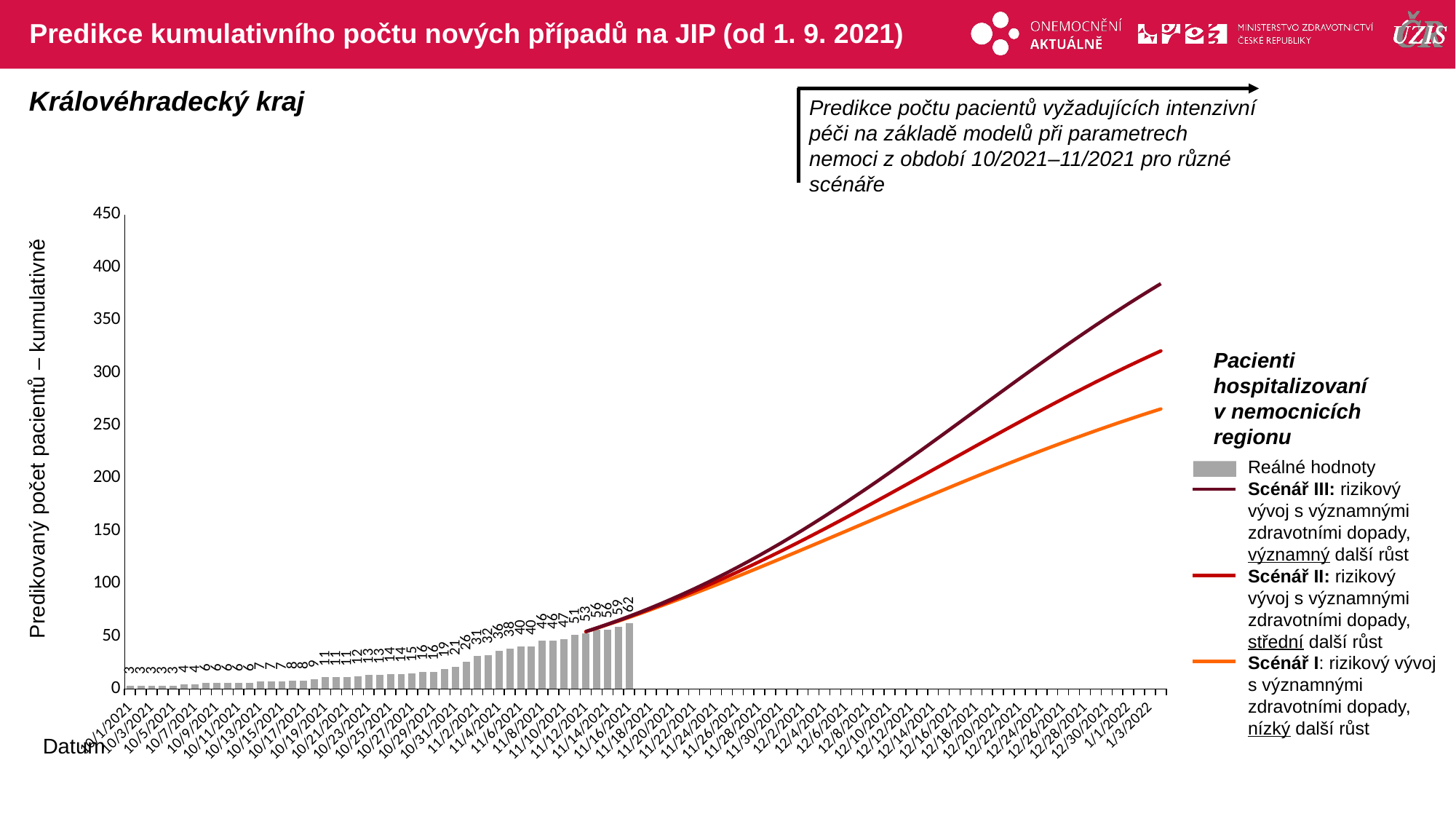

# Predikce kumulativního počtu nových případů na JIP (od 1. 9. 2021)
Královéhradecký kraj
Predikce počtu pacientů vyžadujících intenzivní péči na základě modelů při parametrech nemoci z období 10/2021–11/2021 pro různé scénáře

### Chart

| Category |  |  |  |  |  |
|---|---|---|---|---|---|
| 44470 | 3.0 | None | None | None | None |
| 44471 | 3.0 | None | None | None | None |
| 44472 | 3.0 | None | None | None | None |
| 44473 | 3.0 | None | None | None | None |
| 44474 | 3.0 | None | None | None | None |
| 44475 | 4.0 | None | None | None | None |
| 44476 | 4.0 | None | None | None | None |
| 44477 | 6.0 | None | None | None | None |
| 44478 | 6.0 | None | None | None | None |
| 44479 | 6.0 | None | None | None | None |
| 44480 | 6.0 | None | None | None | None |
| 44481 | 6.0 | None | None | None | None |
| 44482 | 7.0 | None | None | None | None |
| 44483 | 7.0 | None | None | None | None |
| 44484 | 7.0 | None | None | None | None |
| 44485 | 8.0 | None | None | None | None |
| 44486 | 8.0 | None | None | None | None |
| 44487 | 9.0 | None | None | None | None |
| 44488 | 11.0 | None | None | None | None |
| 44489 | 11.0 | None | None | None | None |
| 44490 | 11.0 | None | None | None | None |
| 44491 | 12.0 | None | None | None | None |
| 44492 | 13.0 | None | None | None | None |
| 44493 | 13.0 | None | None | None | None |
| 44494 | 14.0 | None | None | None | None |
| 44495 | 14.0 | None | None | None | None |
| 44496 | 15.0 | None | None | None | None |
| 44497 | 16.0 | None | None | None | None |
| 44498 | 16.0 | None | None | None | None |
| 44499 | 19.0 | None | None | None | None |
| 44500 | 21.0 | None | None | None | None |
| 44501 | 26.0 | None | None | None | None |
| 44502 | 31.0 | None | None | None | None |
| 44503 | 32.0 | None | None | None | None |
| 44504 | 36.0 | None | None | None | None |
| 44505 | 38.0 | None | None | None | None |
| 44506 | 40.0 | None | None | None | None |
| 44507 | 40.0 | None | None | None | None |
| 44508 | 46.0 | None | None | None | None |
| 44509 | 46.0 | None | None | None | None |
| 44510 | 47.0 | None | None | None | None |
| 44511 | 51.0 | None | None | None | None |
| 44512 | 53.0 | None | 54.23280849601794 | 54.276966124503154 | 54.321374226148734 |
| 44513 | 56.0 | None | 57.5403723877958 | 57.64913724886463 | 57.75882865010197 |
| 44514 | 56.0 | None | 60.913327841217296 | 61.110560628047935 | 61.31013621961026 |
| 44515 | 59.0 | None | 64.33279356050737 | 64.64571381685073 | 64.96353392751512 |
| 44516 | 62.0 | None | 67.8659763364335 | 68.32498942672426 | 68.79308210755148 |
| 44517 | None | None | 71.47668032054598 | 72.11544492969091 | 72.76965090379946 |
| 44518 | None | None | 75.18005651189964 | 76.03516690642527 | 76.91489341203138 |
| 44519 | None | None | 78.94457029693906 | 80.05536812051173 | 81.20346804957995 |
| 44520 | None | None | 82.7581117329935 | 84.16641123930765 | 85.62896644902482 |
| 44521 | None | None | 86.62907876520052 | 88.37881446793637 | 90.20483315167064 |
| 44522 | None | None | 90.55371801166723 | 92.69073184141857 | 94.93197419403856 |
| 44523 | None | None | 94.5459825977089 | 97.11774826273202 | 99.82847394196874 |
| 44524 | None | None | 98.58682207898738 | 101.64238918264371 | 104.8793110936441 |
| 44525 | None | None | 102.674177495605 | 106.26380089230986 | 110.08570904417353 |
| 44526 | None | None | 106.80348290168679 | 110.97834523913683 | 115.44581468535677 |
| 44527 | None | None | 110.9743926356317 | 115.78635842086426 | 120.96147077742194 |
| 44528 | None | None | 115.17908664280347 | 120.68049687017167 | 126.62659093713658 |
| 44529 | None | None | 119.41205825695039 | 125.65549993985348 | 132.43688293182993 |
| 44530 | None | None | 123.67098723507154 | 130.70905537684484 | 138.39068819808284 |
| 44531 | None | None | 127.96388077450757 | 135.848945791578 | 144.4961205237619 |
| 44532 | None | None | 132.28120572687044 | 141.06526052060826 | 150.74334395830778 |
| 44533 | None | None | 136.61828197275472 | 146.35267297890067 | 157.126723974583 |
| 44534 | None | None | 140.9715859330762 | 151.70676387267434 | 163.64116043159757 |
| 44535 | None | None | 145.33760054888432 | 157.12292043769327 | 170.28103578584637 |
| 44536 | None | None | 149.71283524009556 | 162.59637001146157 | 177.0402562164866 |
| 44537 | None | None | 154.09373046863942 | 168.12205512785823 | 183.91208350158772 |
| 44538 | None | None | 158.47667885850848 | 173.69466863020673 | 190.88918242317428 |
| 44539 | None | None | 162.85803780979637 | 179.30867556416817 | 197.96365077765515 |
| 44540 | None | None | 167.23414499812878 | 184.9583407090749 | 205.1270603628519 |
| 44541 | None | None | 171.6013280512694 | 190.63774796664657 | 212.37048877087958 |
| 44542 | None | None | 175.955957712273 | 196.34088336671718 | 219.6846413875205 |
| 44543 | None | None | 180.29446302274462 | 202.06166484420677 | 227.0599031053545 |
| 44544 | None | None | 184.61333012758936 | 207.7939505179063 | 234.48636399946847 |
| 44545 | None | None | 188.90910225807858 | 213.531550249289 | 241.95385247280282 |
| 44546 | None | None | 193.17839484436232 | 219.26825866744622 | 249.4519990589736 |
| 44547 | None | None | 197.41790048593418 | 224.99787453778777 | 256.9702834495766 |
| 44548 | None | None | 201.62440369587992 | 230.71423409140087 | 264.4981016771227 |
| 44549 | None | None | 205.79479250607886 | 236.4112402683304 | 272.0248288154497 |
| 44550 | None | None | 209.92607014877473 | 242.0828925011202 | 279.53988345460414 |
| 44551 | None | None | 214.01536146157449 | 247.72330905922286 | 287.032782417517 |
| 44552 | None | None | 218.0599135968986 | 253.32674152166848 | 294.49318507589885 |
| 44553 | None | None | 222.05710250845382 | 258.88759705715944 | 301.9109478621705 |
| 44554 | None | None | 226.00443726010522 | 264.40045720005514 | 309.2761733058648 |
| 44555 | None | None | 229.89956417731034 | 269.86009605364706 | 316.5792574636057 |
| 44556 | None | None | 233.74026952801347 | 275.26149582279965 | 323.81093248180383 |
| 44557 | None | None | 237.52448397497926 | 280.59986424434805 | 330.9623103057912 |
| 44558 | None | None | 241.2502857485121 | 285.870649424274 | 338.0249211538065 |
| 44559 | None | None | 244.91590088572426 | 291.0695498672882 | 344.9907437397324 |
| 44560 | None | None | 248.5197019992062 | 296.19252164356203 | 351.8522296800979 |
| 44561 | None | None | 252.06020911625325 | 301.2357875346072 | 358.60232846560785 |
| 44562 | None | None | 255.53608885392217 | 306.19584295220307 | 365.23450594861936 |
| 44563 | None | None | 258.9461533127208 | 311.069460540915 | 371.7427589071452 |
| 44564 | None | None | 262.28935819714223 | 315.8536927727516 | 378.1216247610589 |
| 44565 | None | None | 265.5648051639934 | 320.5458744770452 | 384.3661891342786 |
Pacienti hospitalizovaní v nemocnicích regionu
Predikovaný počet pacientů – kumulativně
Reálné hodnoty
Scénář III: rizikový vývoj s významnými zdravotními dopady, významný další růst
Scénář II: rizikový vývoj s významnými zdravotními dopady, střední další růst
Scénář I: rizikový vývoj s významnými zdravotními dopady, nízký další růst

Datum